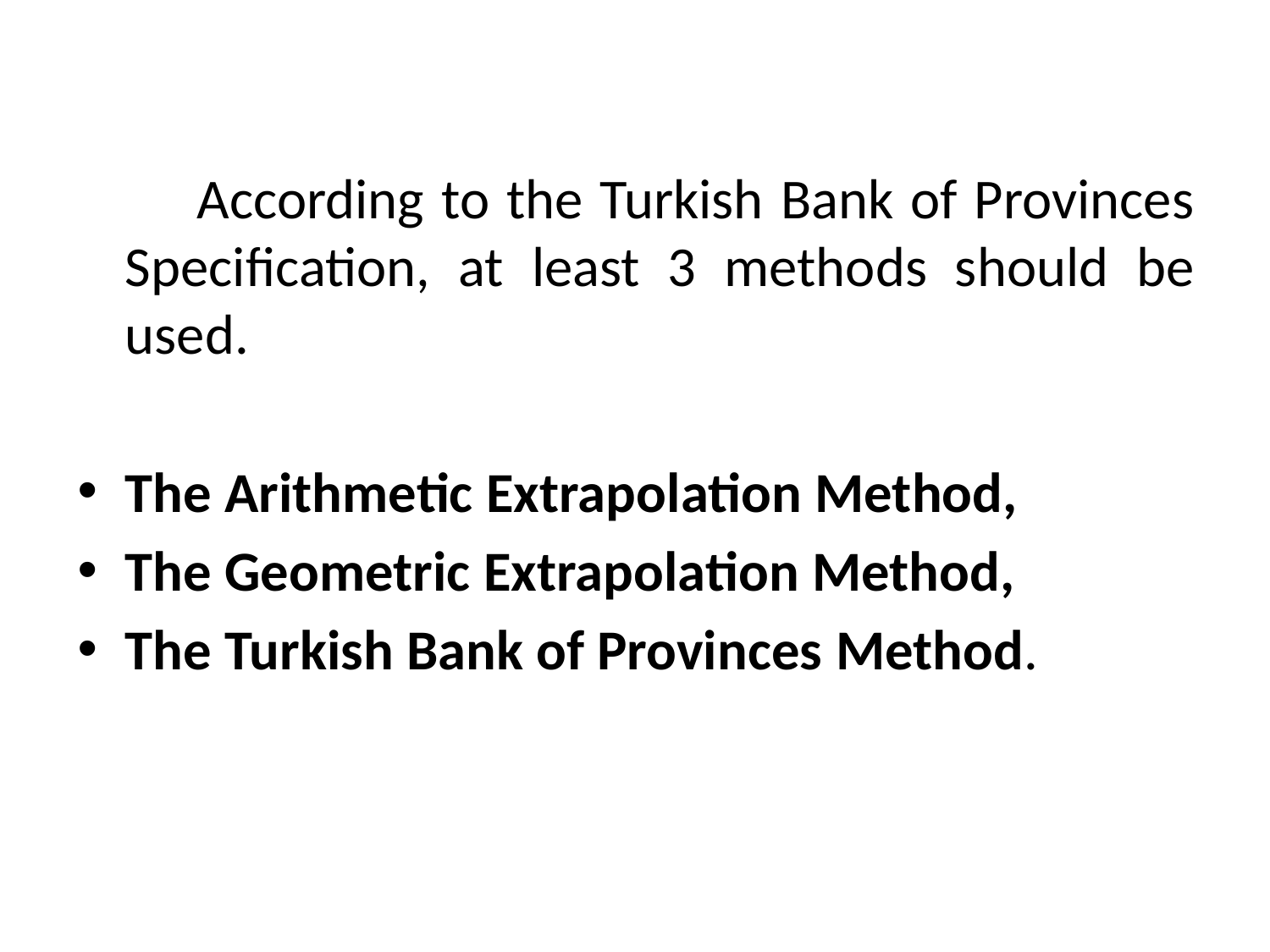

According to the Turkish Bank of Provinces Specification, at least 3 methods should be used.

The Arithmetic Extrapolation Method,
The Geometric Extrapolation Method,
The Turkish Bank of Provinces Method.